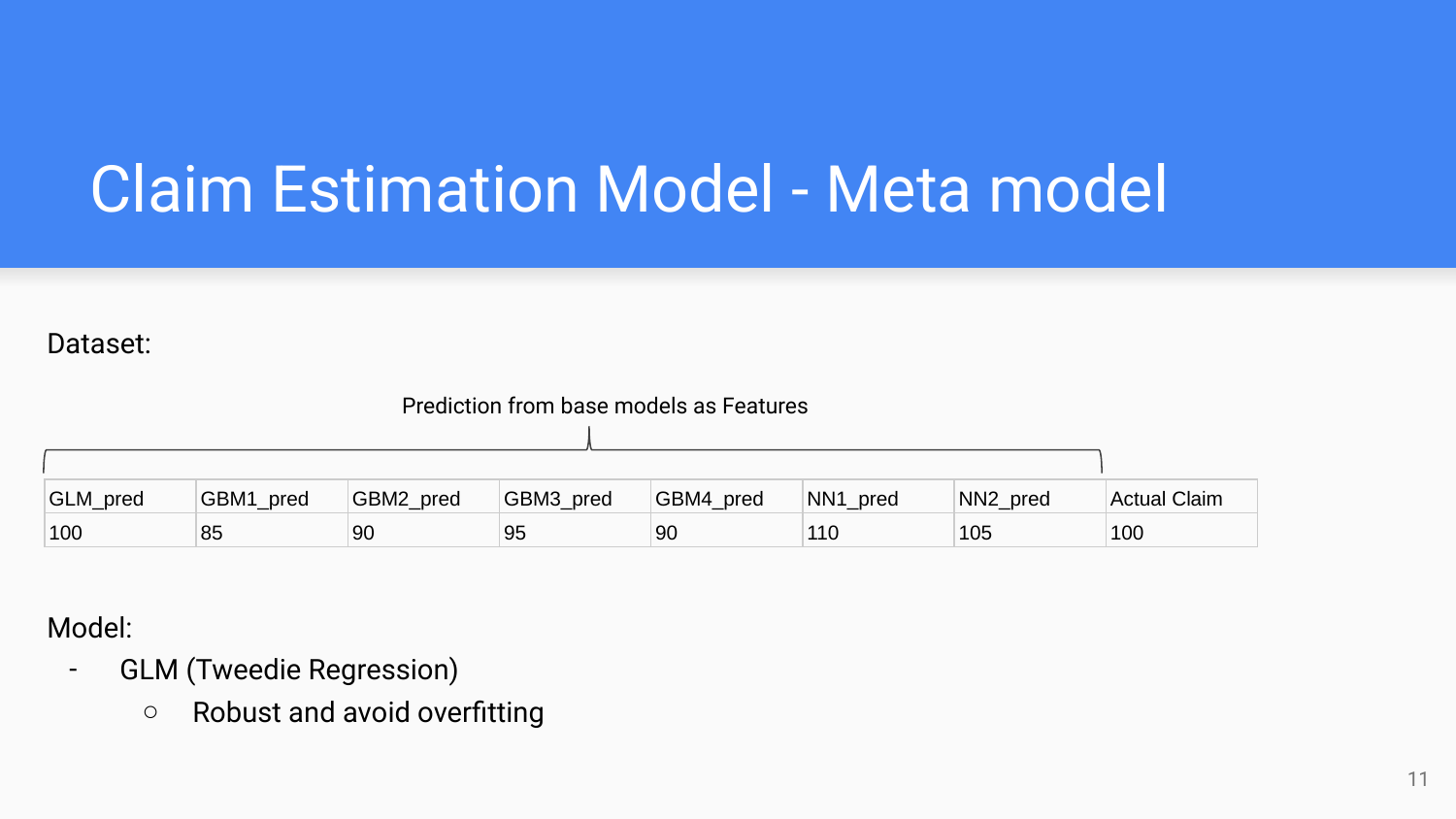

# Claim Estimation Model - Meta model
Dataset:
Prediction from base models as Features
| GLM\_pred | GBM1\_pred | GBM2\_pred | GBM3\_pred | GBM4\_pred | NN1\_pred | NN2\_pred | Actual Claim |
| --- | --- | --- | --- | --- | --- | --- | --- |
| 100 | 85 | 90 | 95 | 90 | 110 | 105 | 100 |
Model:
GLM (Tweedie Regression)
Robust and avoid overfitting
11